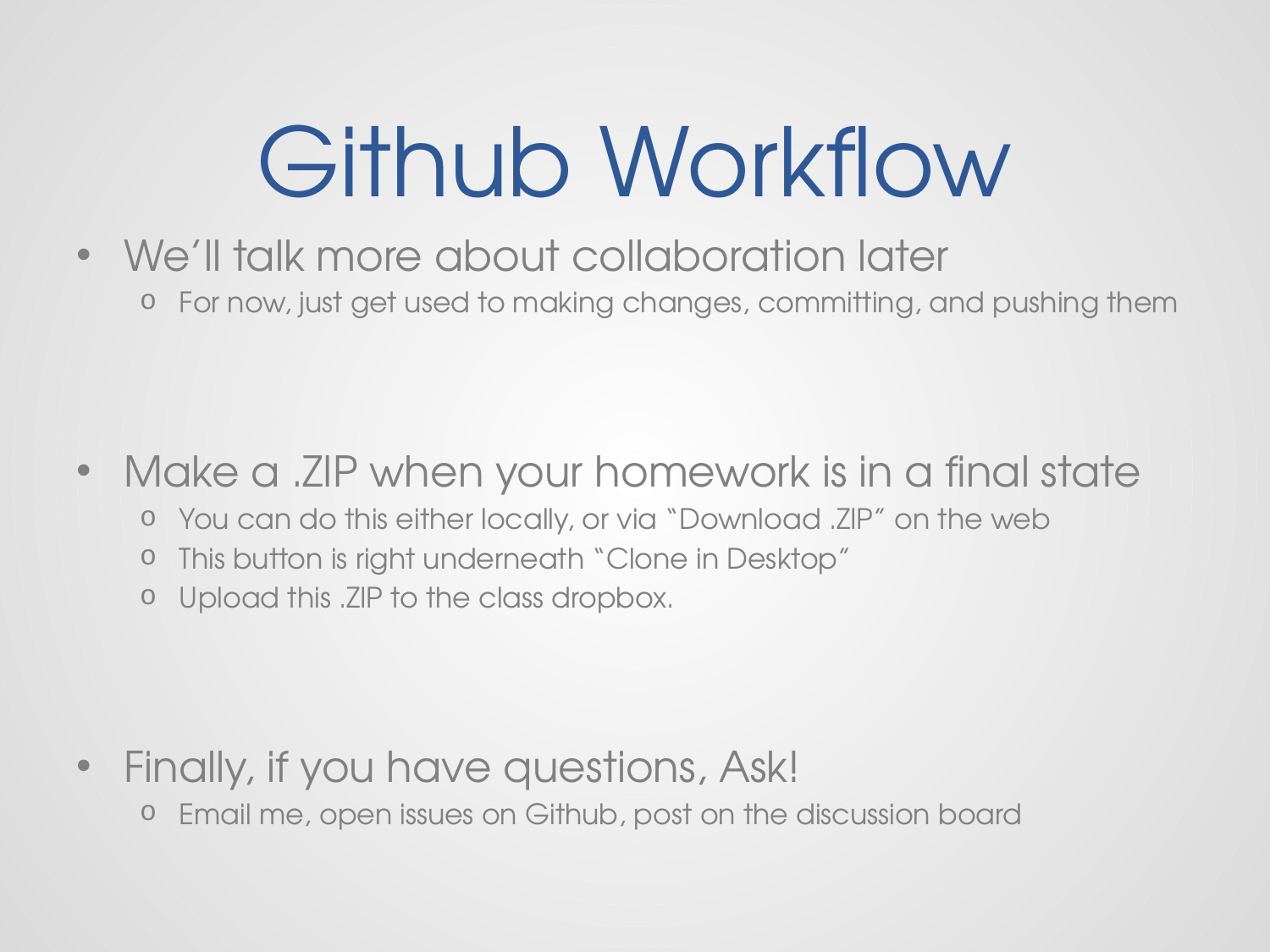

# Github Workflow
We’ll talk more about collaboration later
For now, just get used to making changes, committing, and pushing them

Make a .ZIP when your homework is in a final state
You can do this either locally, or via “Download .ZIP” on the web
This button is right underneath “Clone in Desktop”
Upload this .ZIP to the class dropbox.

Finally, if you have questions, Ask!
Email me, open issues on Github, post on the discussion board